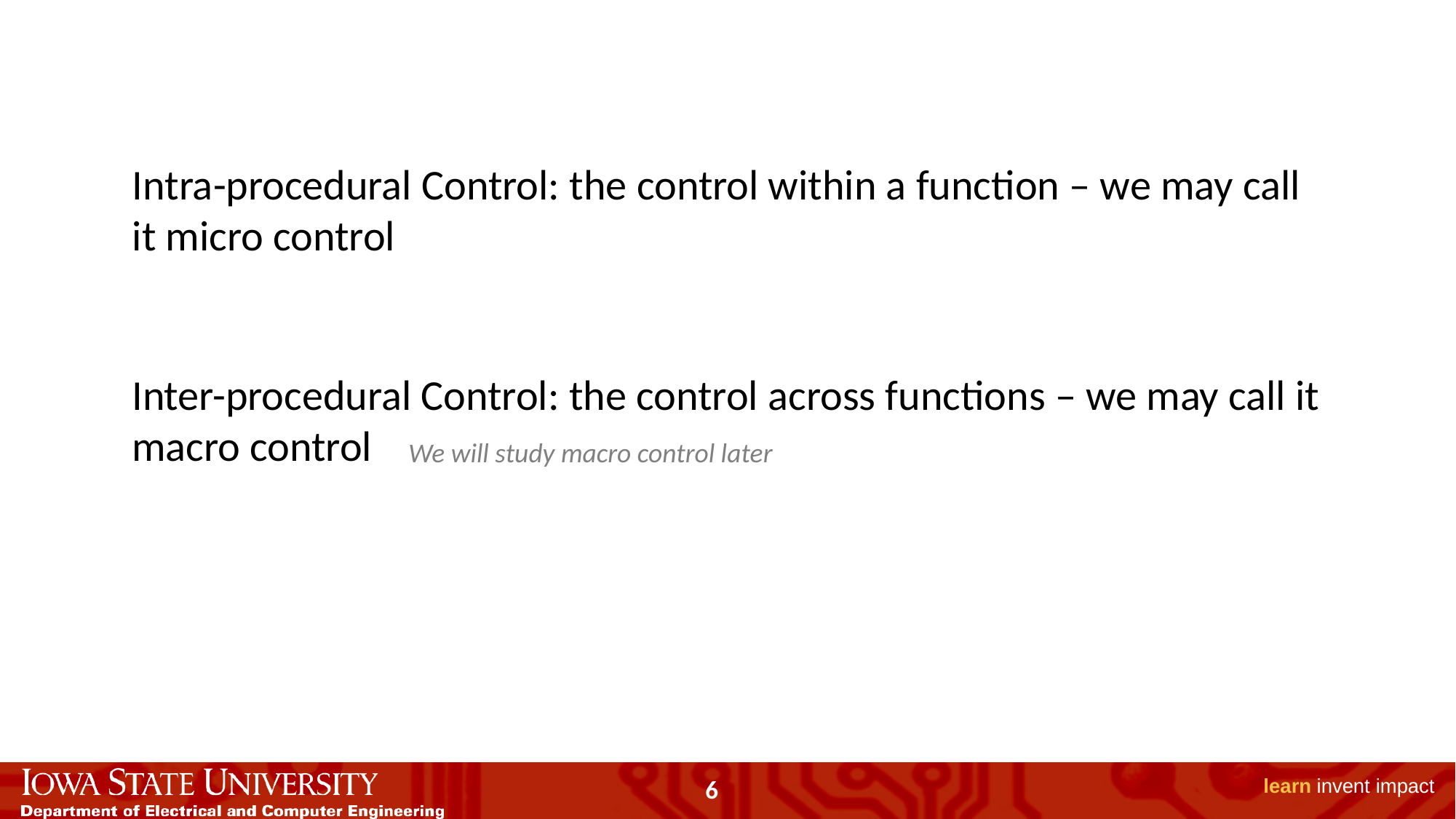

Intra-procedural Control: the control within a function – we may call it micro control
Inter-procedural Control: the control across functions – we may call it macro control
We will study macro control later
6